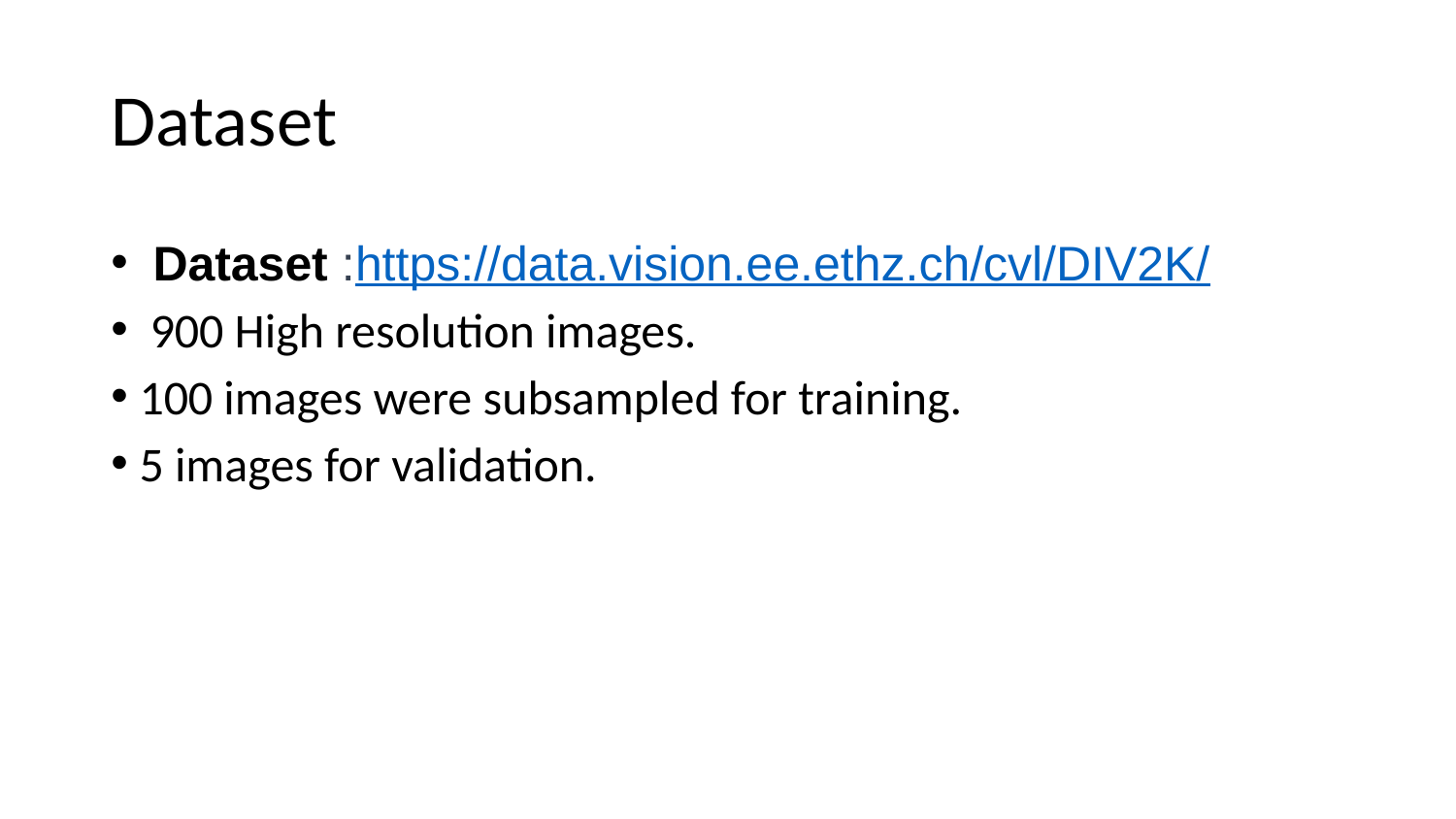

# Dataset
 Dataset :https://data.vision.ee.ethz.ch/cvl/DIV2K/
 900 High resolution images.
100 images were subsampled for training.
5 images for validation.